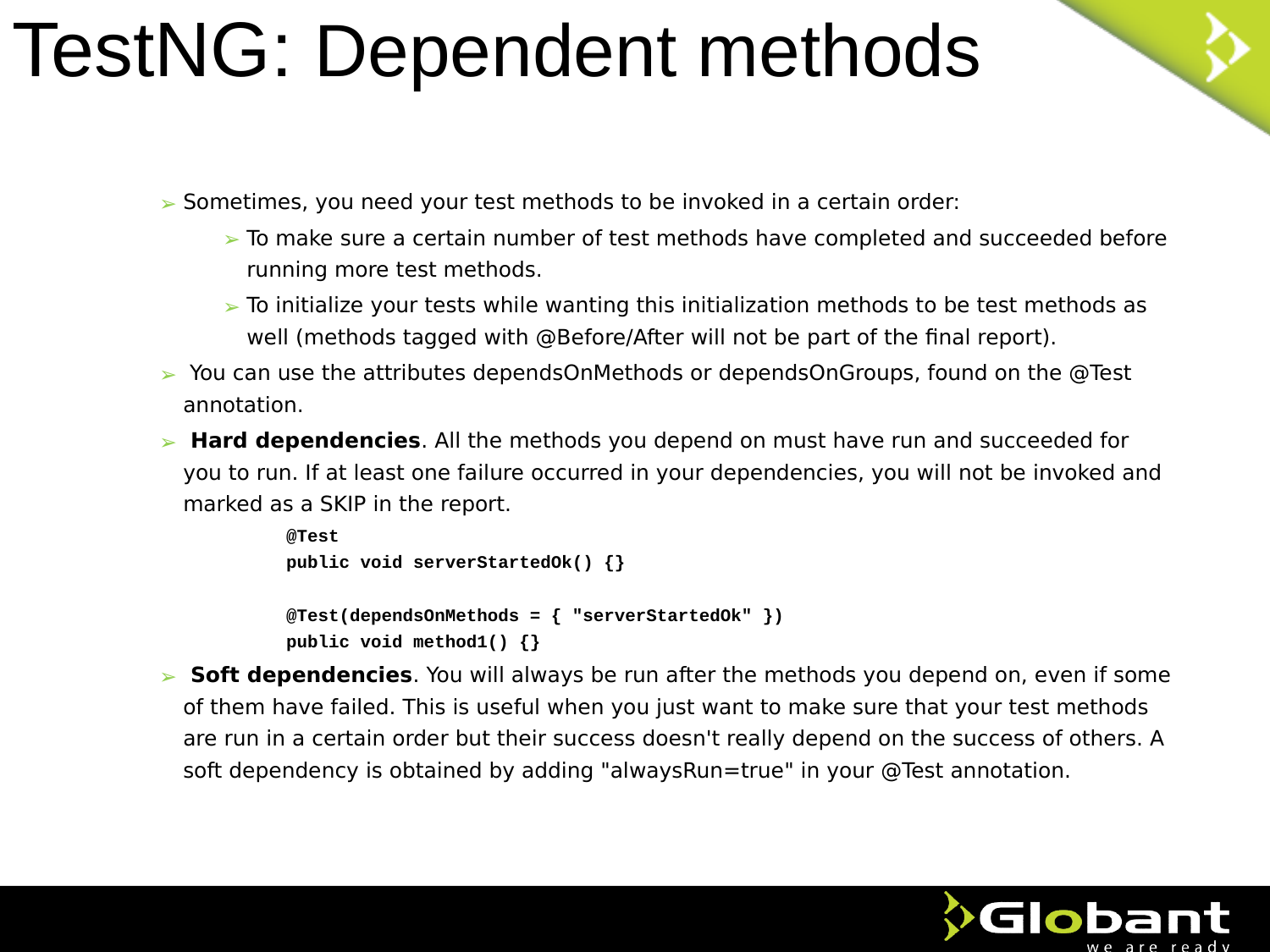

# TestNG: Dependent methods
Sometimes, you need your test methods to be invoked in a certain order:
To make sure a certain number of test methods have completed and succeeded before running more test methods.
To initialize your tests while wanting this initialization methods to be test methods as well (methods tagged with @Before/After will not be part of the final report).
 You can use the attributes dependsOnMethods or dependsOnGroups, found on the @Test annotation.
 Hard dependencies. All the methods you depend on must have run and succeeded for you to run. If at least one failure occurred in your dependencies, you will not be invoked and marked as a SKIP in the report.
@Test
public void serverStartedOk() {}
@Test(dependsOnMethods = { "serverStartedOk" })
public void method1() {}
 Soft dependencies. You will always be run after the methods you depend on, even if some of them have failed. This is useful when you just want to make sure that your test methods are run in a certain order but their success doesn't really depend on the success of others. A soft dependency is obtained by adding "alwaysRun=true" in your @Test annotation.